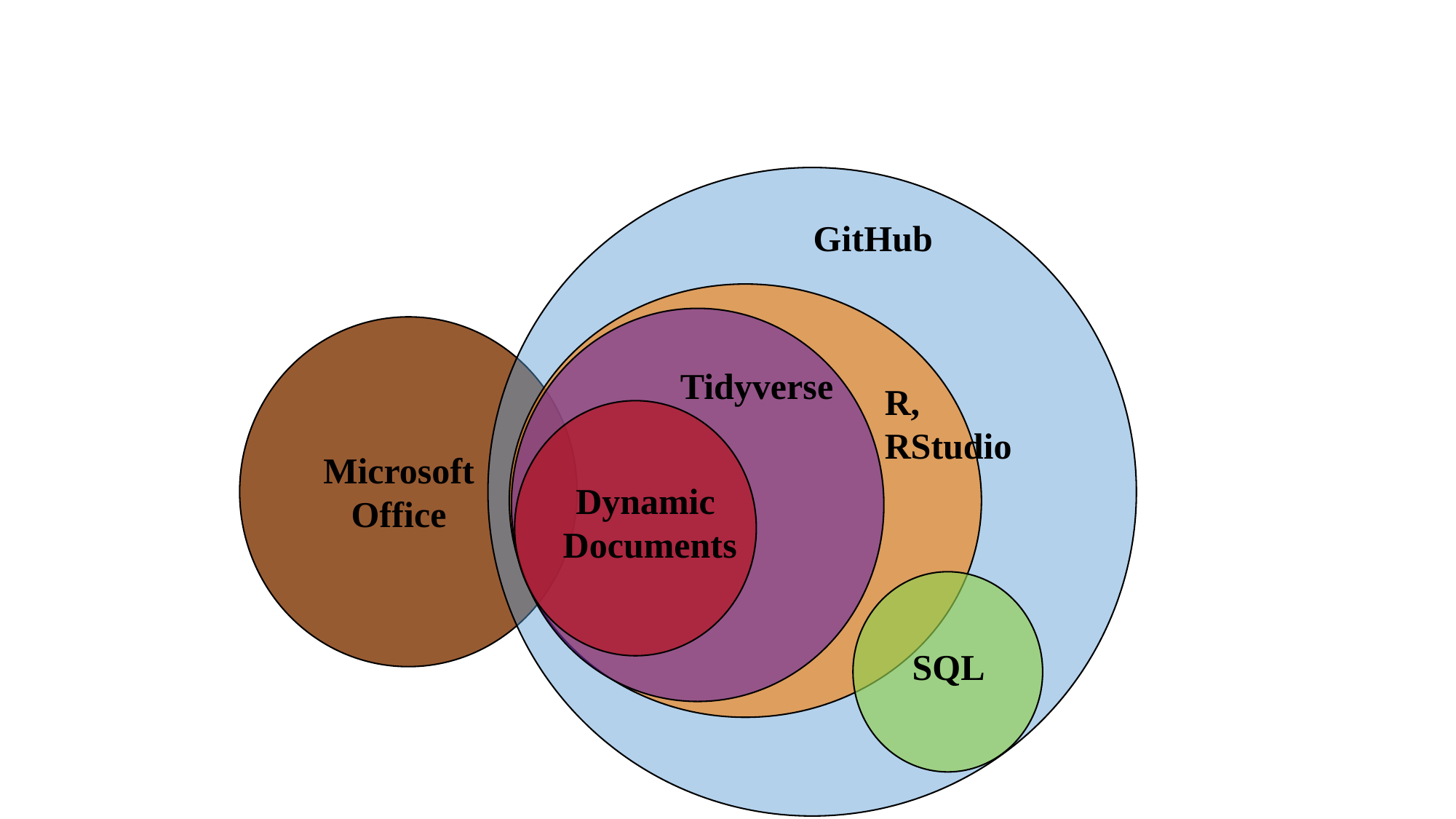

GitHub

Tidyverse
R,
RStudio

Microsoft
Office
Dynamic
Documents

SQL